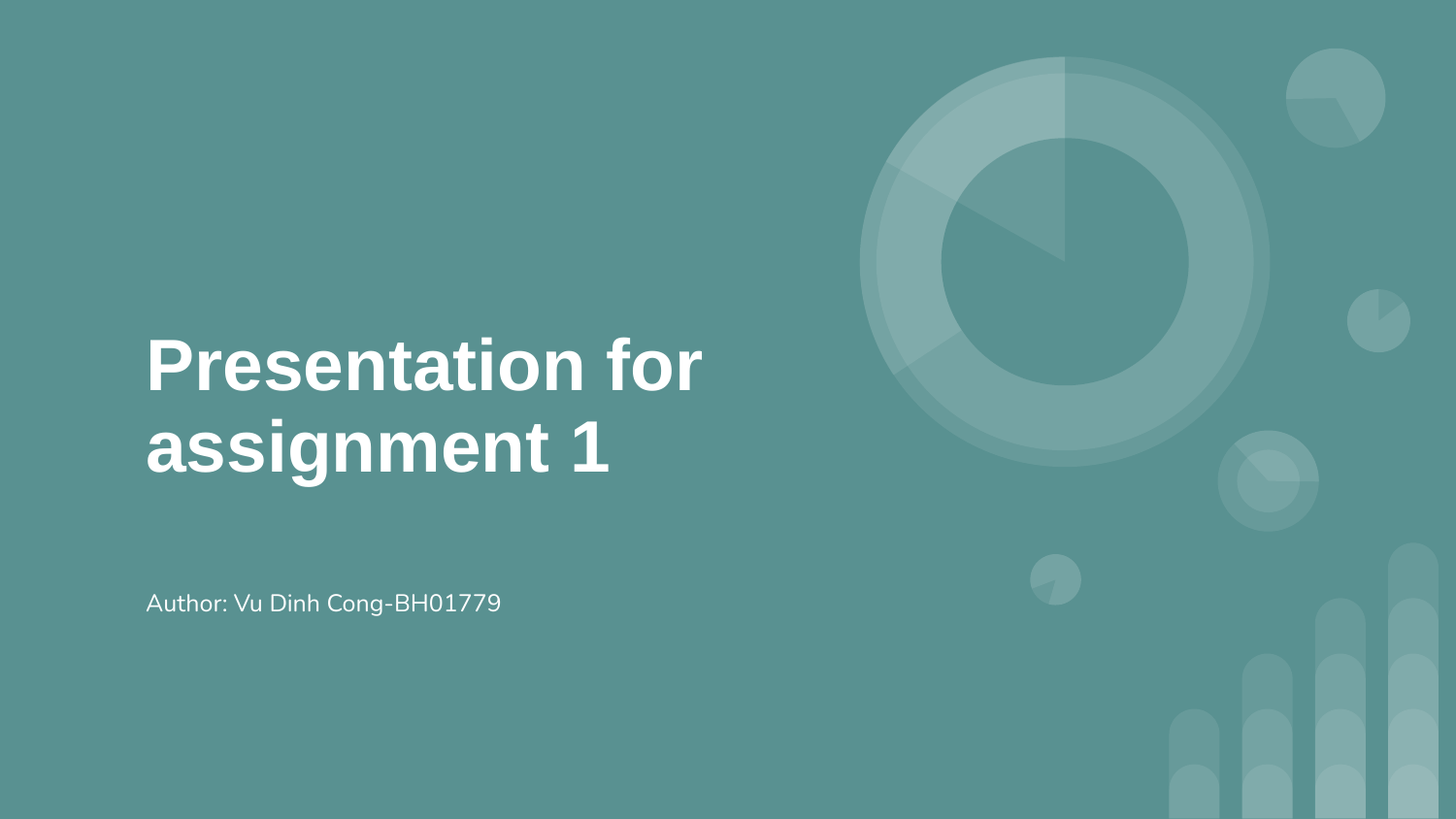

# Presentation for assignment 1
Author: Vu Dinh Cong-BH01779